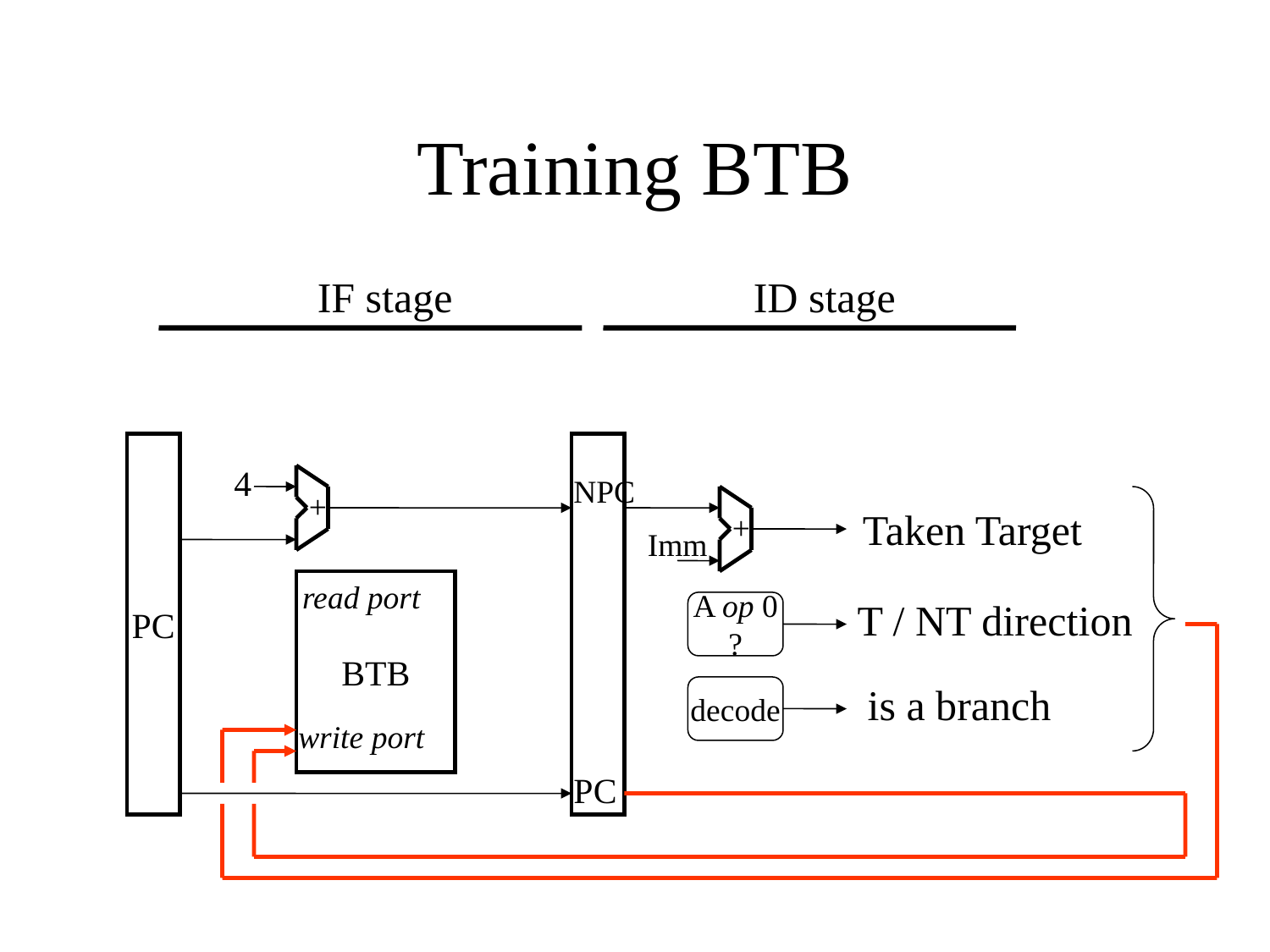

# Training BTB
IF stage
ID stage

PC

4

+

NPC

+

Taken Target

Imm

read port
BTB
T / NT direction
A op 0
?

is a branch
decode

write port

PC